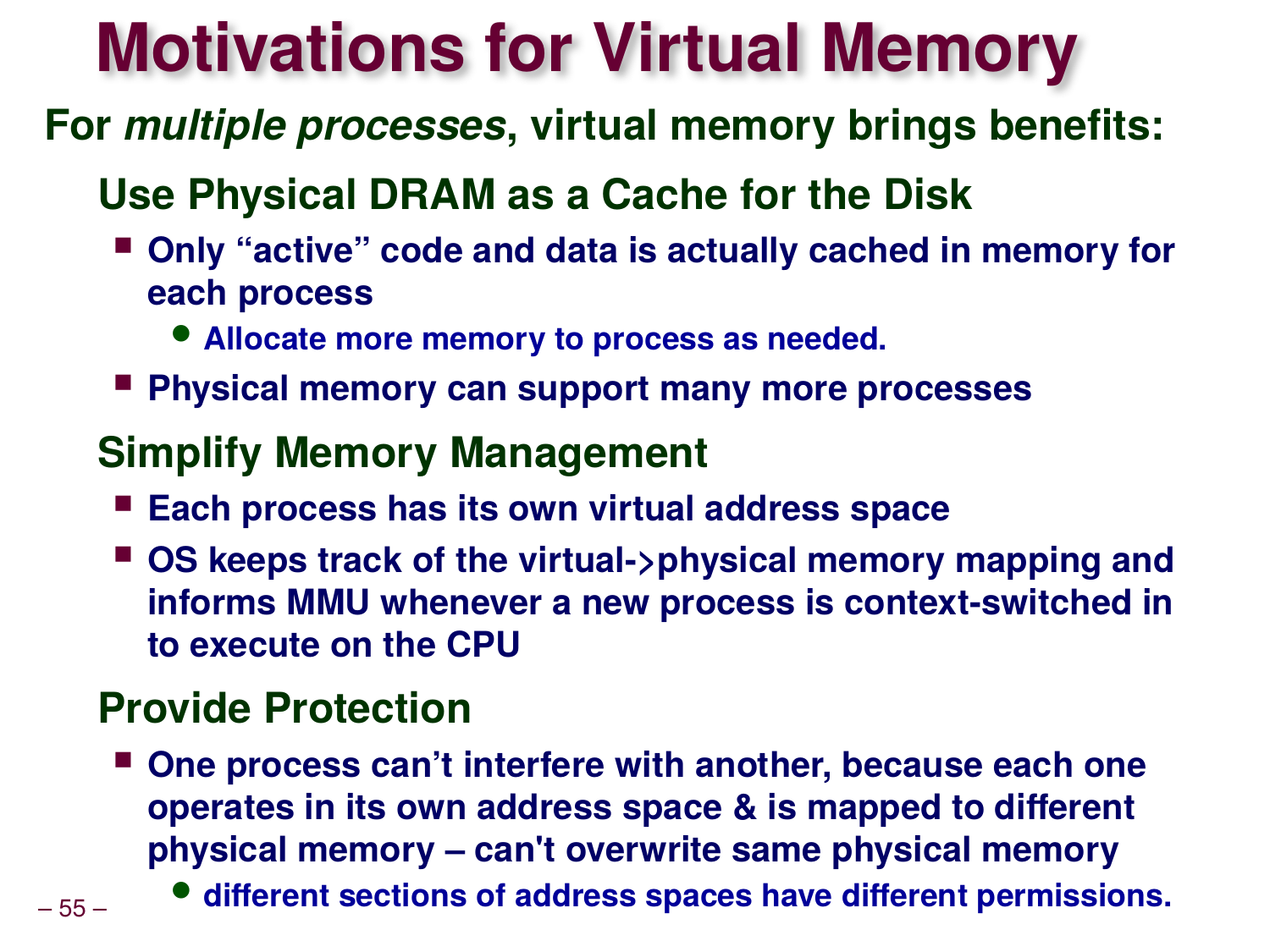

# Motivations for Virtual Memory
For multiple processes, virtual memory brings benefits:
	Use Physical DRAM as a Cache for the Disk
Only “active” code and data is actually cached in memory for each process
Allocate more memory to process as needed.
Physical memory can support many more processes
	Simplify Memory Management
Each process has its own virtual address space
OS keeps track of the virtual->physical memory mapping and informs MMU whenever a new process is context-switched in to execute on the CPU
	Provide Protection
One process can’t interfere with another, because each one operates in its own address space & is mapped to different physical memory – can't overwrite same physical memory
different sections of address spaces have different permissions.